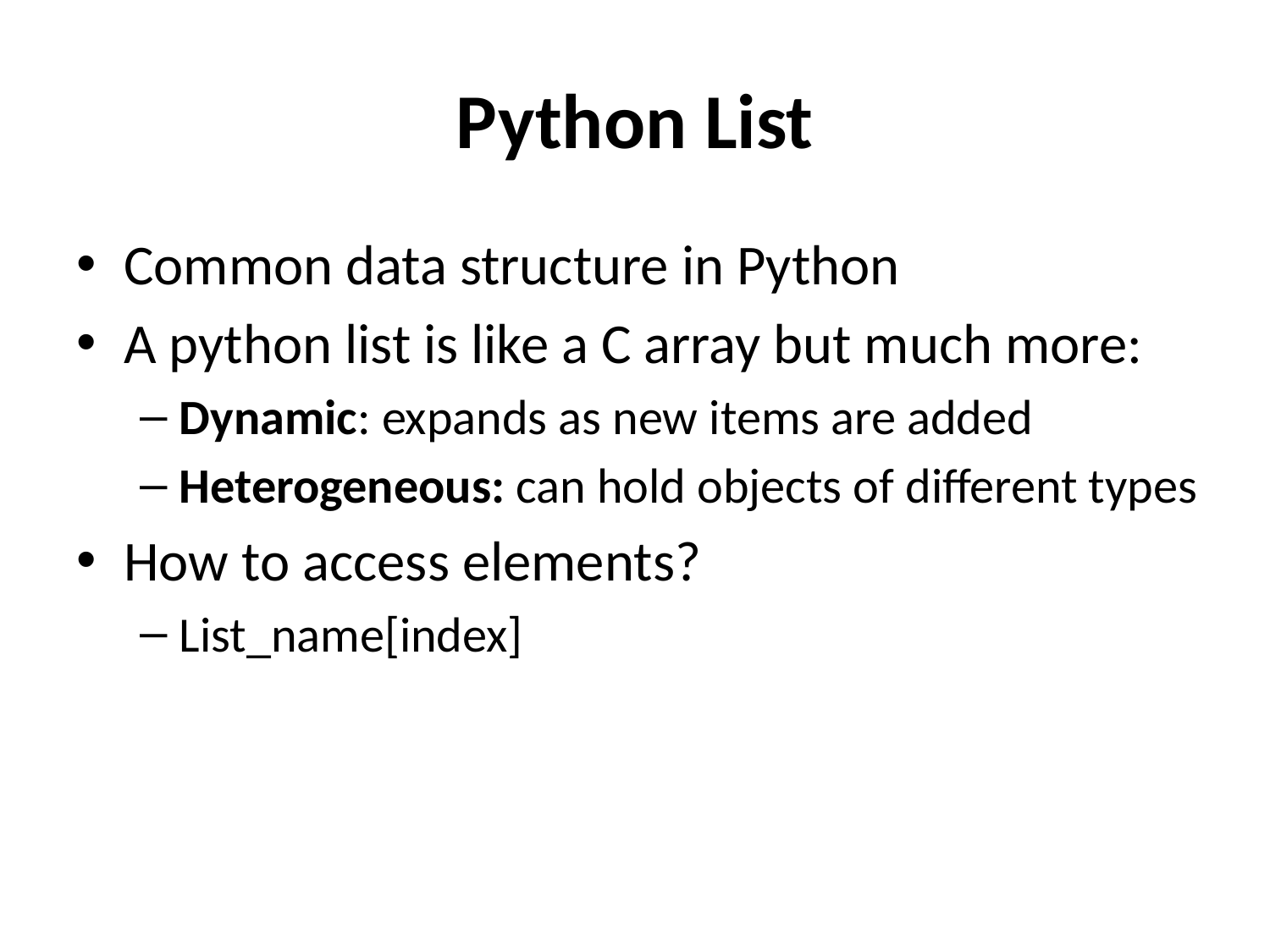

# Python List
Common data structure in Python
A python list is like a C array but much more:
Dynamic: expands as new items are added
Heterogeneous: can hold objects of different types
How to access elements?
List_name[index]